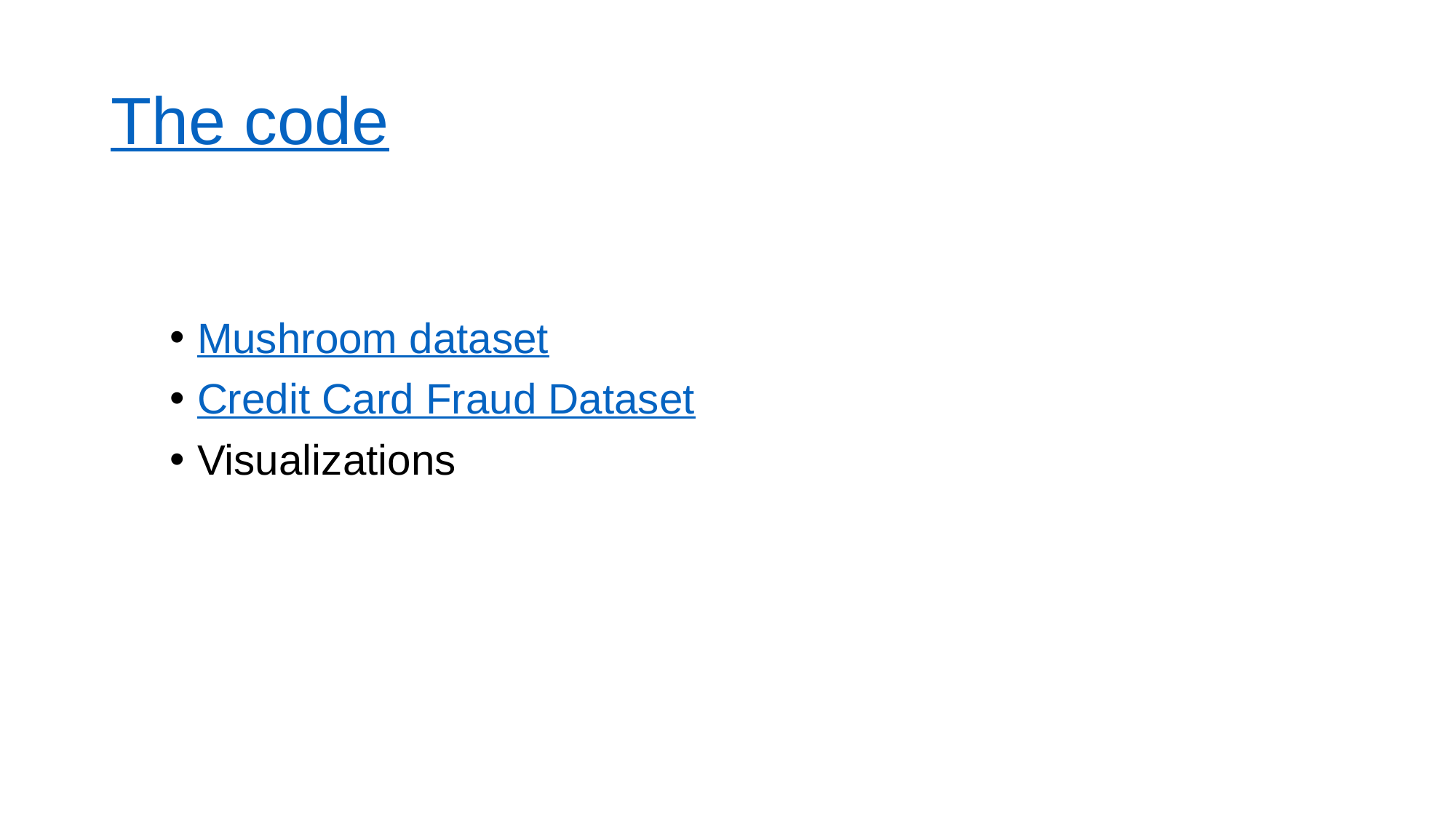

# The code
Mushroom dataset
Credit Card Fraud Dataset
Visualizations